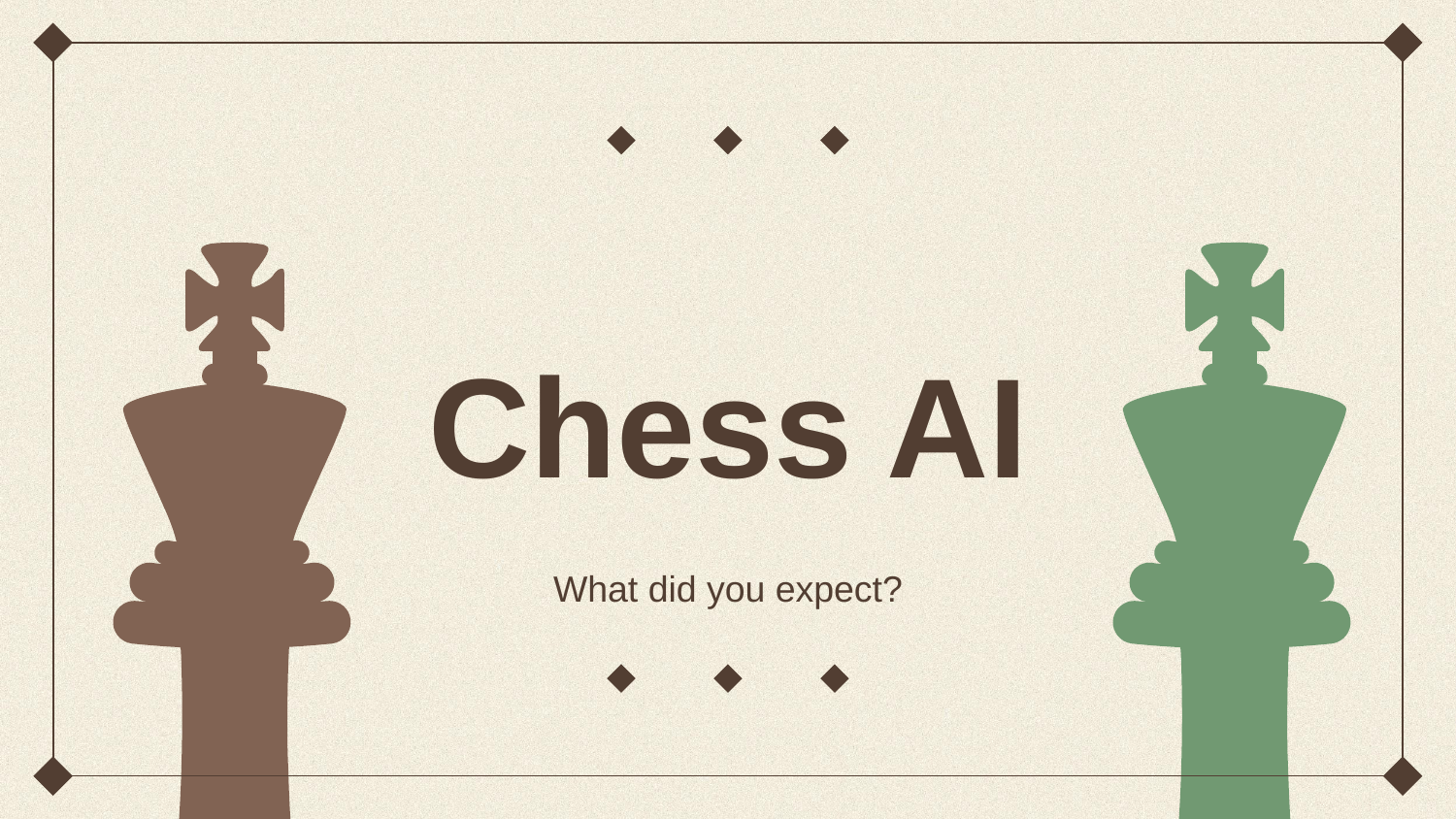

# Chess AI
What did you expect?